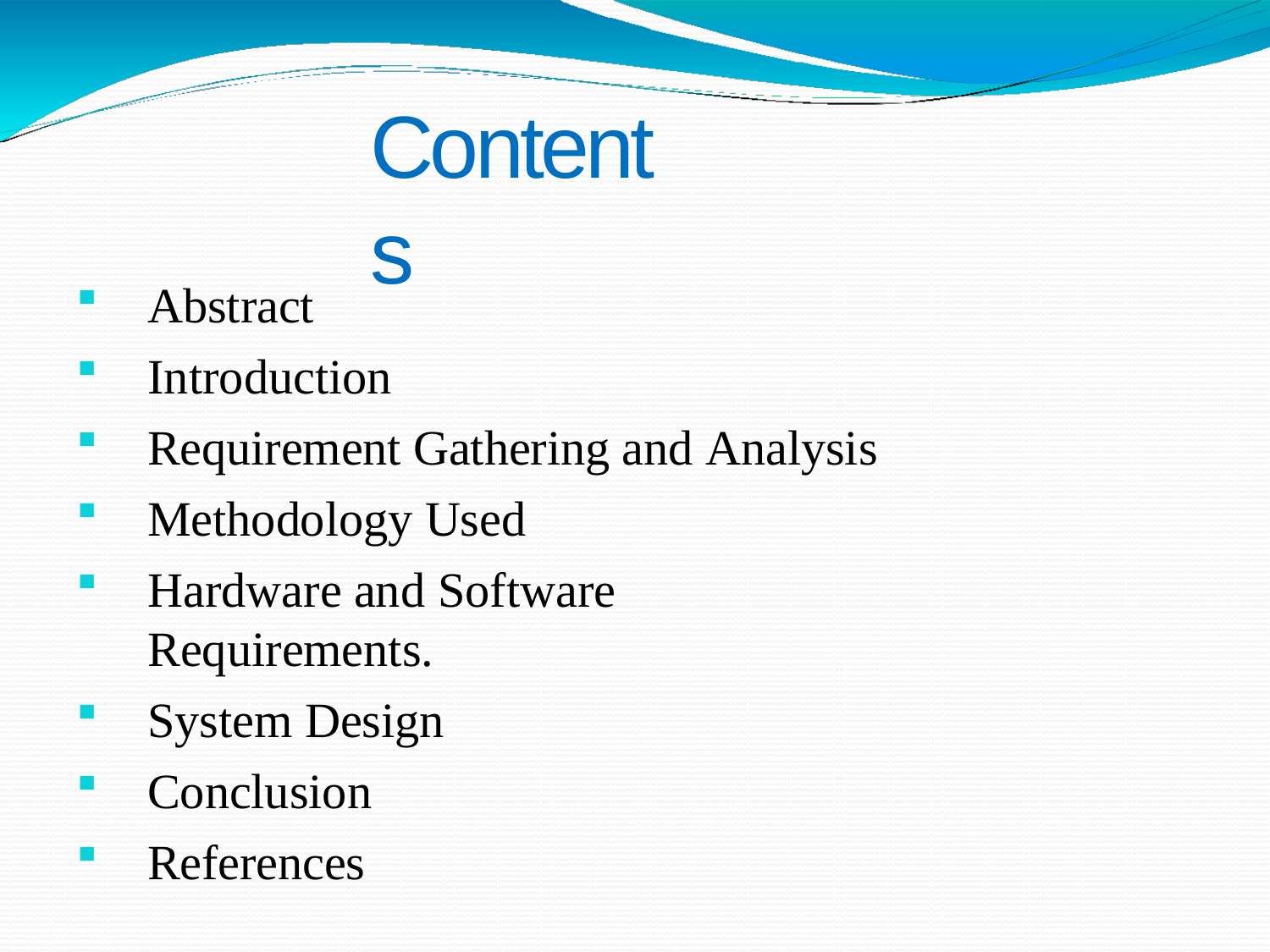

# Contents
Abstract
Introduction
Requirement Gathering and Analysis
Methodology Used
Hardware and Software Requirements.
System Design
Conclusion
References